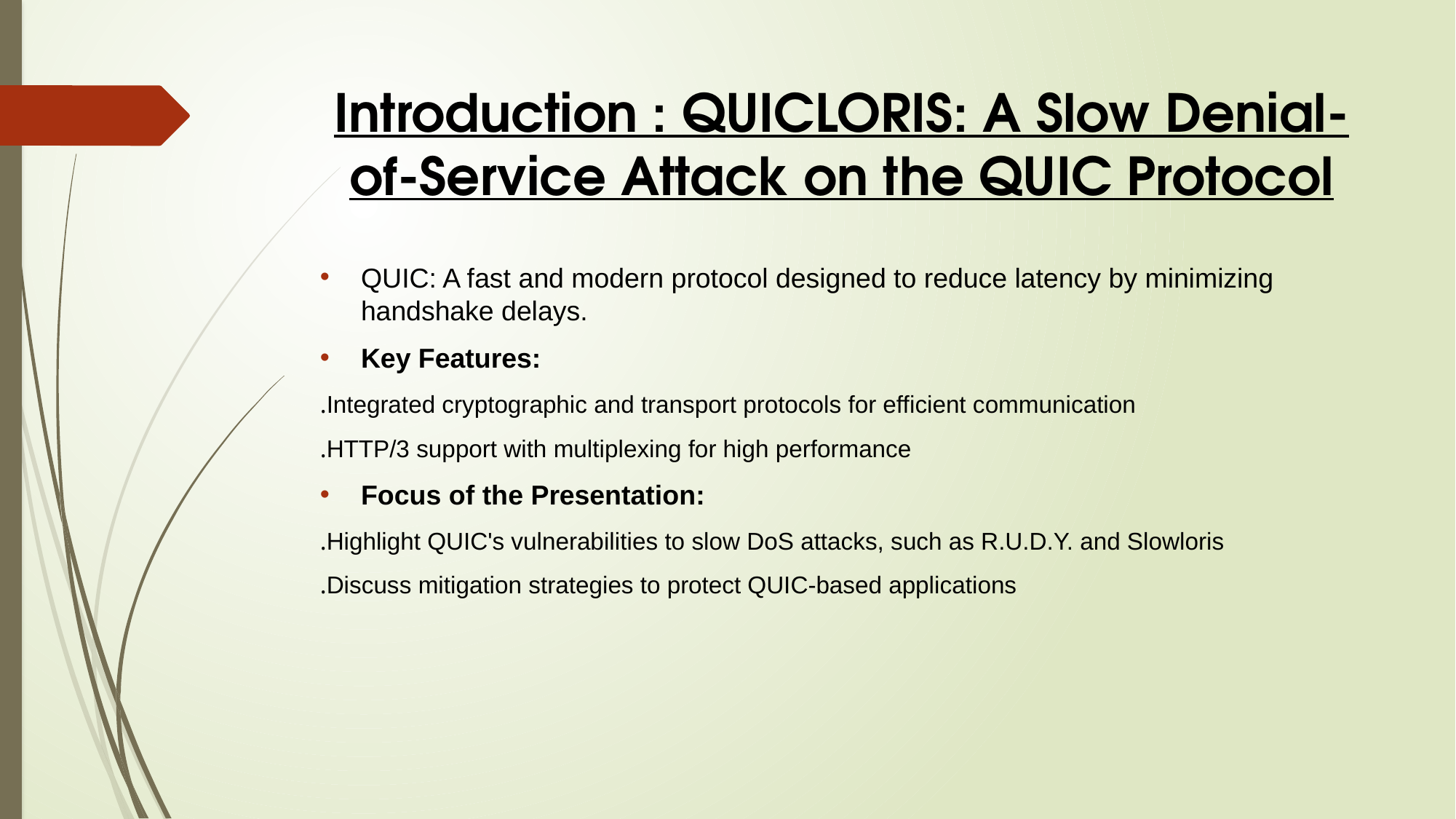

# Introduction : QUICLORIS: A Slow Denial-of-Service Attack on the QUIC Protocol
QUIC: A fast and modern protocol designed to reduce latency by minimizing handshake delays.
Key Features:
Integrated cryptographic and transport protocols for efficient communication.
HTTP/3 support with multiplexing for high performance.
Focus of the Presentation:
Highlight QUIC's vulnerabilities to slow DoS attacks, such as R.U.D.Y. and Slowloris.
Discuss mitigation strategies to protect QUIC-based applications.